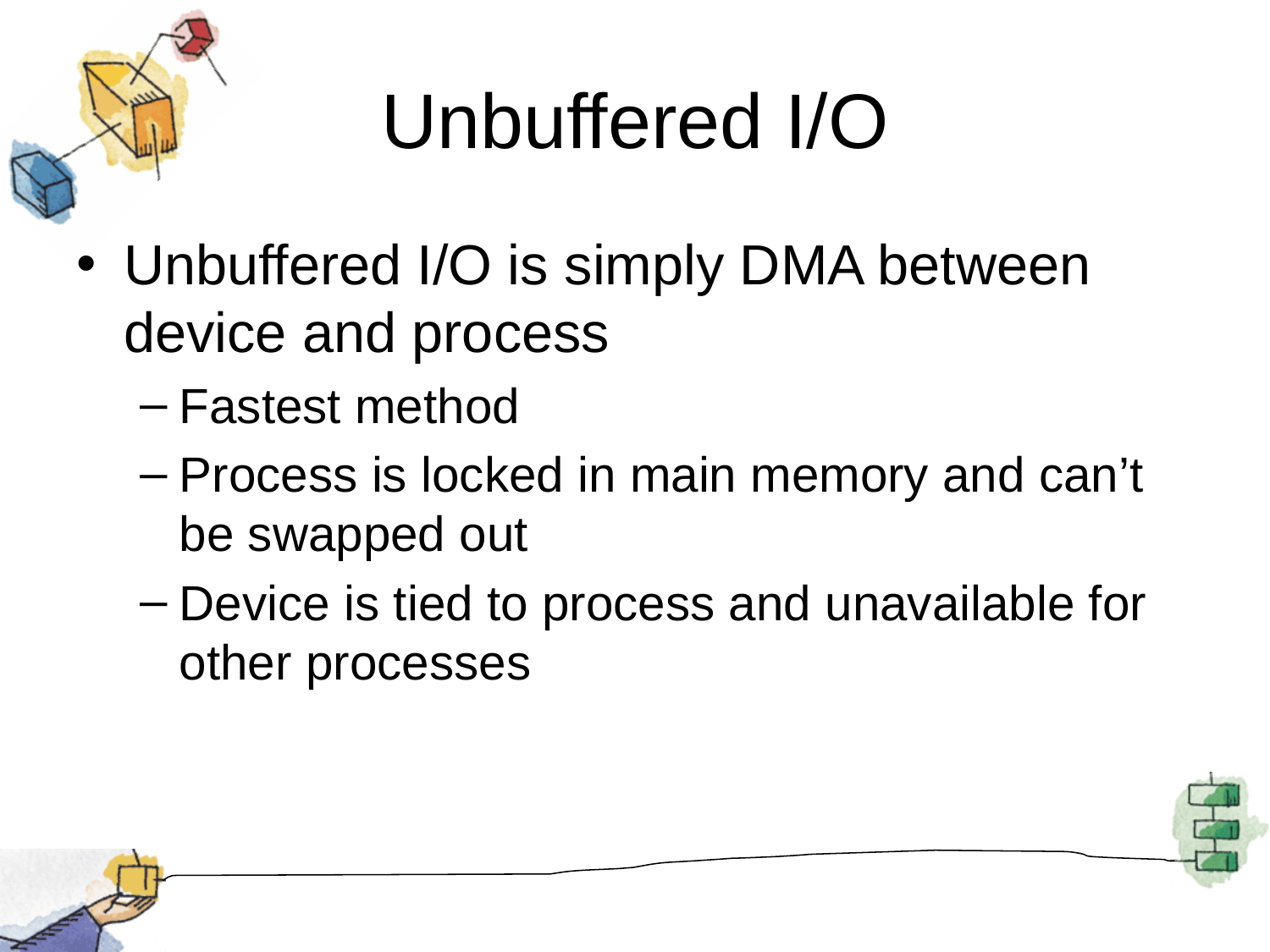

# Unbuffered I/O
Unbuffered I/O is simply DMA between device and process
Fastest method
Process is locked in main memory and can’t be swapped out
Device is tied to process and unavailable for other processes